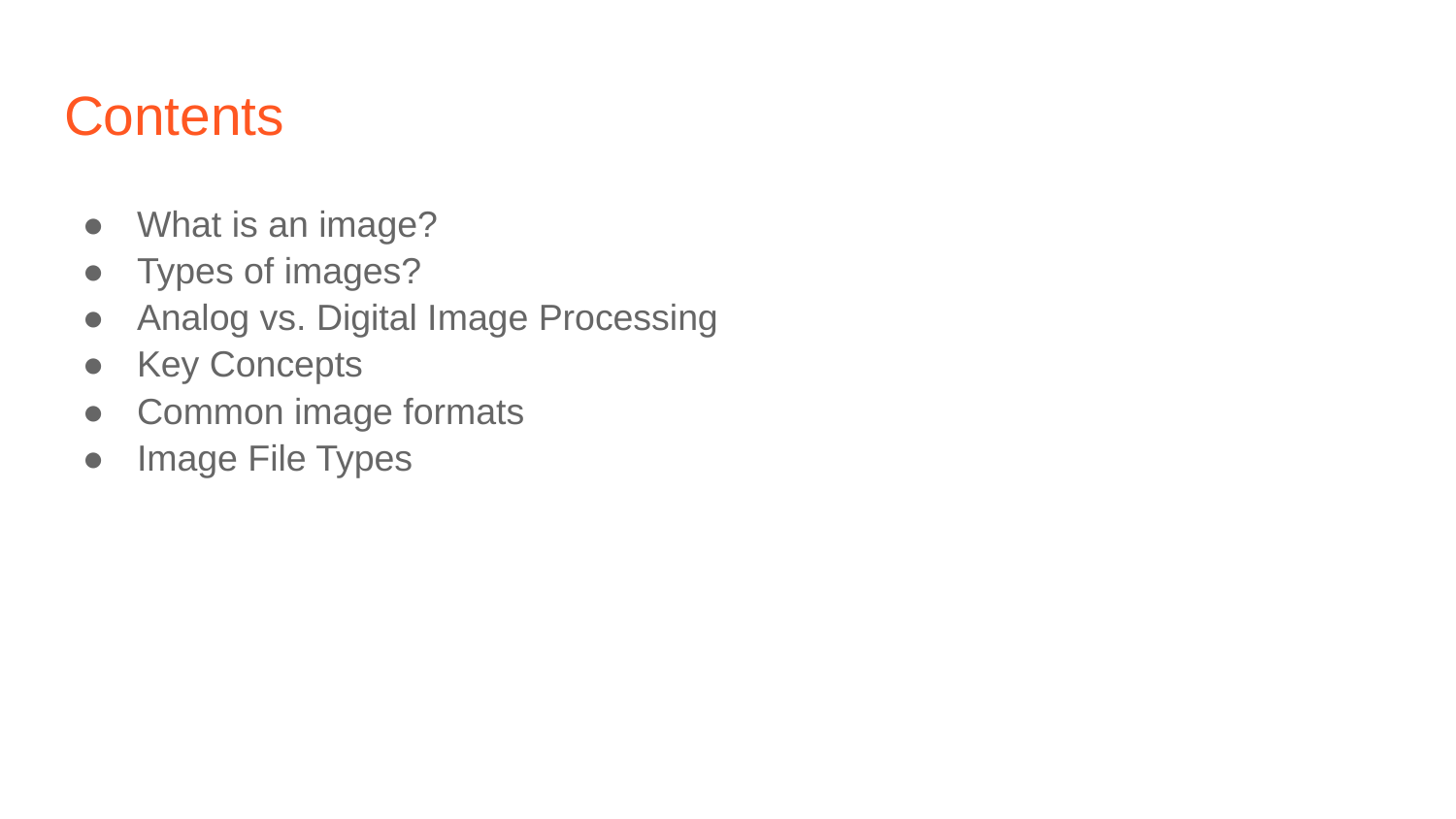

# Contents
What is an image?
Types of images?
Analog vs. Digital Image Processing
Key Concepts
Common image formats
Image File Types